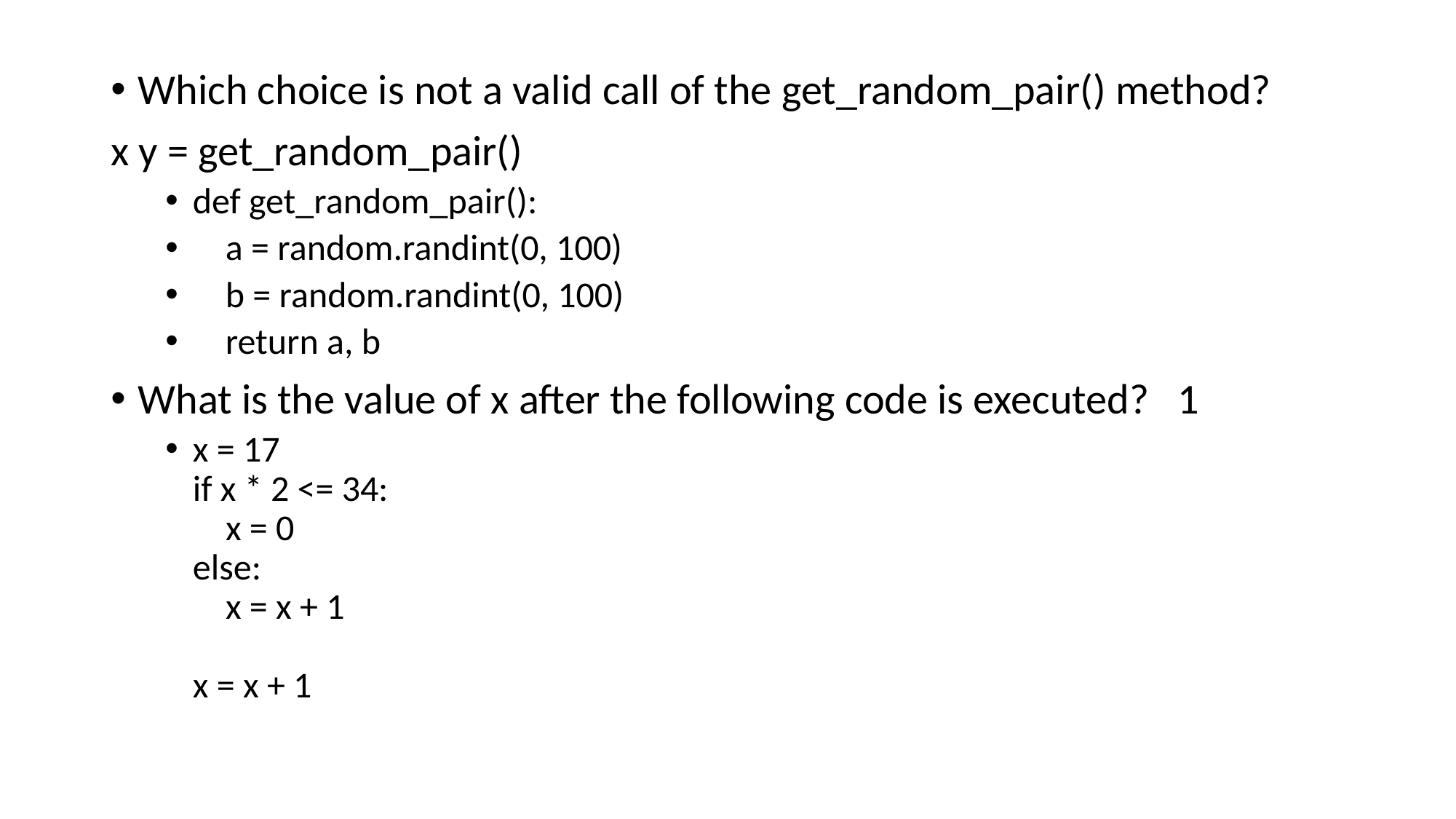

Which choice is not a valid call of the get_random_pair() method?
x y = get_random_pair()
def get_random_pair():
    a = random.randint(0, 100)
    b = random.randint(0, 100)
    return a, b
What is the value of x after the following code is executed?   1
x = 17
if x * 2 <= 34:
    x = 0
else:
    x = x + 1
 
x = x + 1